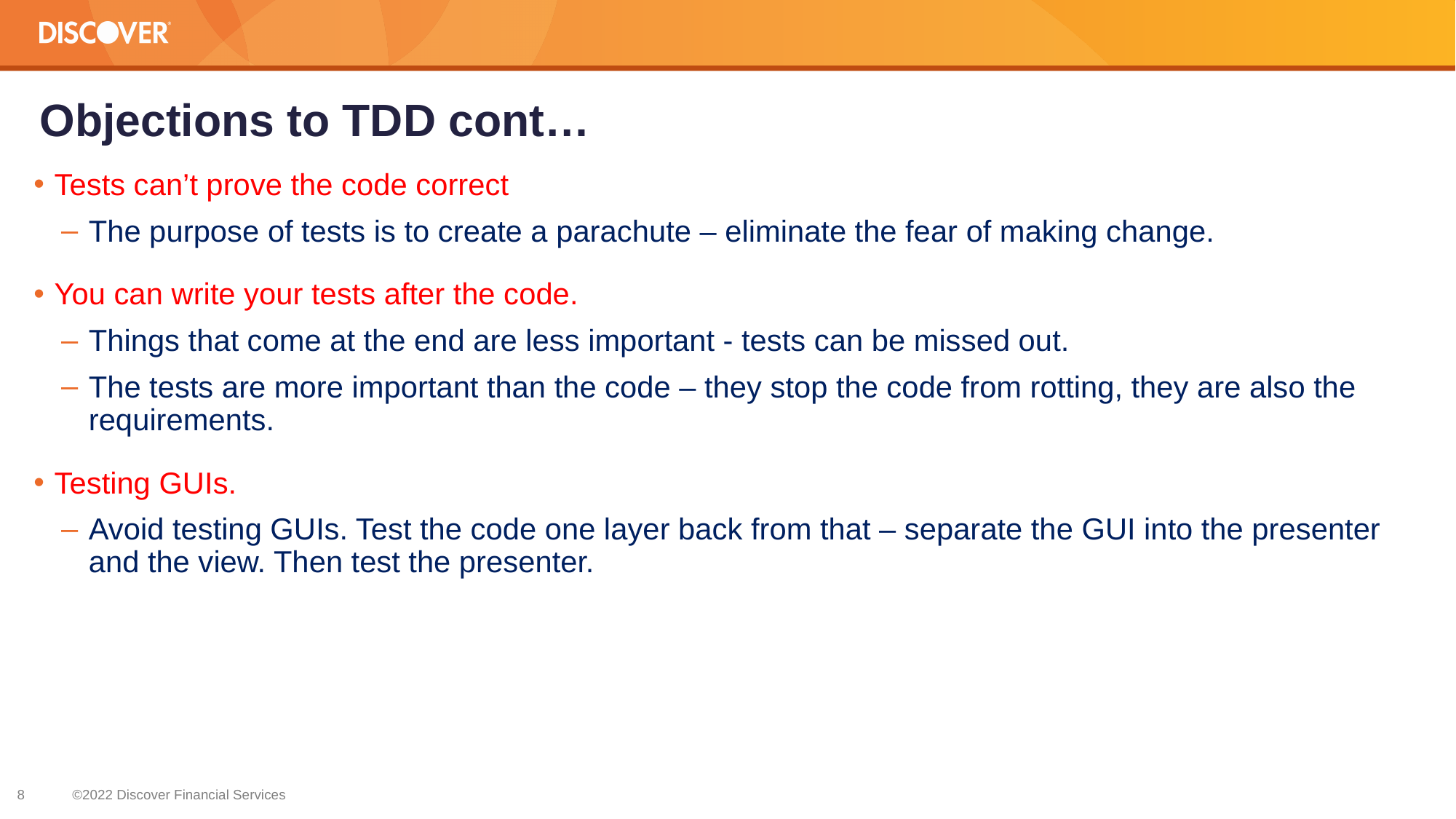

# Objections to TDD cont…
Tests can’t prove the code correct
The purpose of tests is to create a parachute – eliminate the fear of making change.
You can write your tests after the code.
Things that come at the end are less important - tests can be missed out.
The tests are more important than the code – they stop the code from rotting, they are also the requirements.
Testing GUIs.
Avoid testing GUIs. Test the code one layer back from that – separate the GUI into the presenter and the view. Then test the presenter.